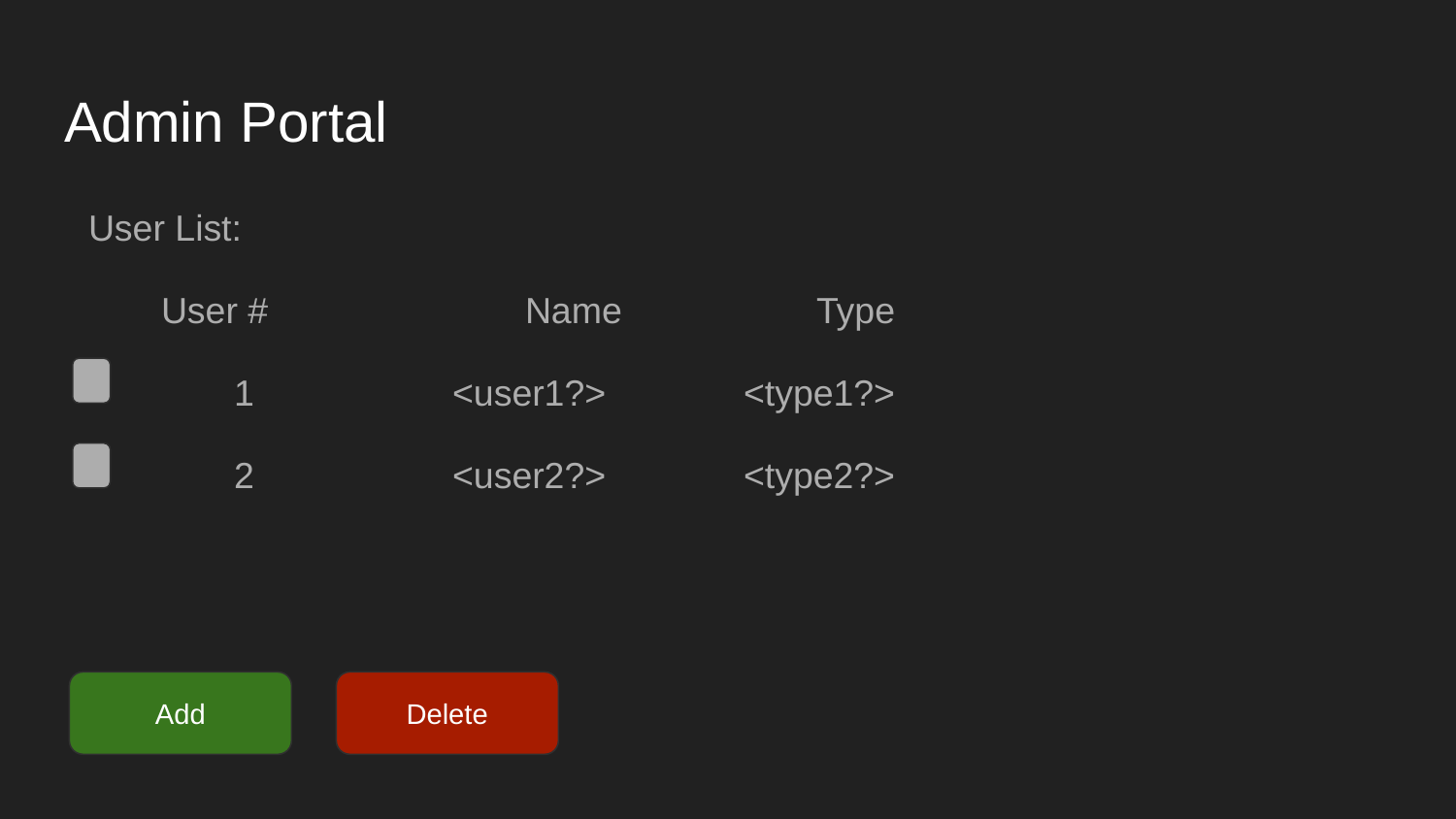

# Admin Portal
User List:
User #		Name		Type
1		<user1?>	<type1?>
2		<user2?>	<type2?>

Add
Delete